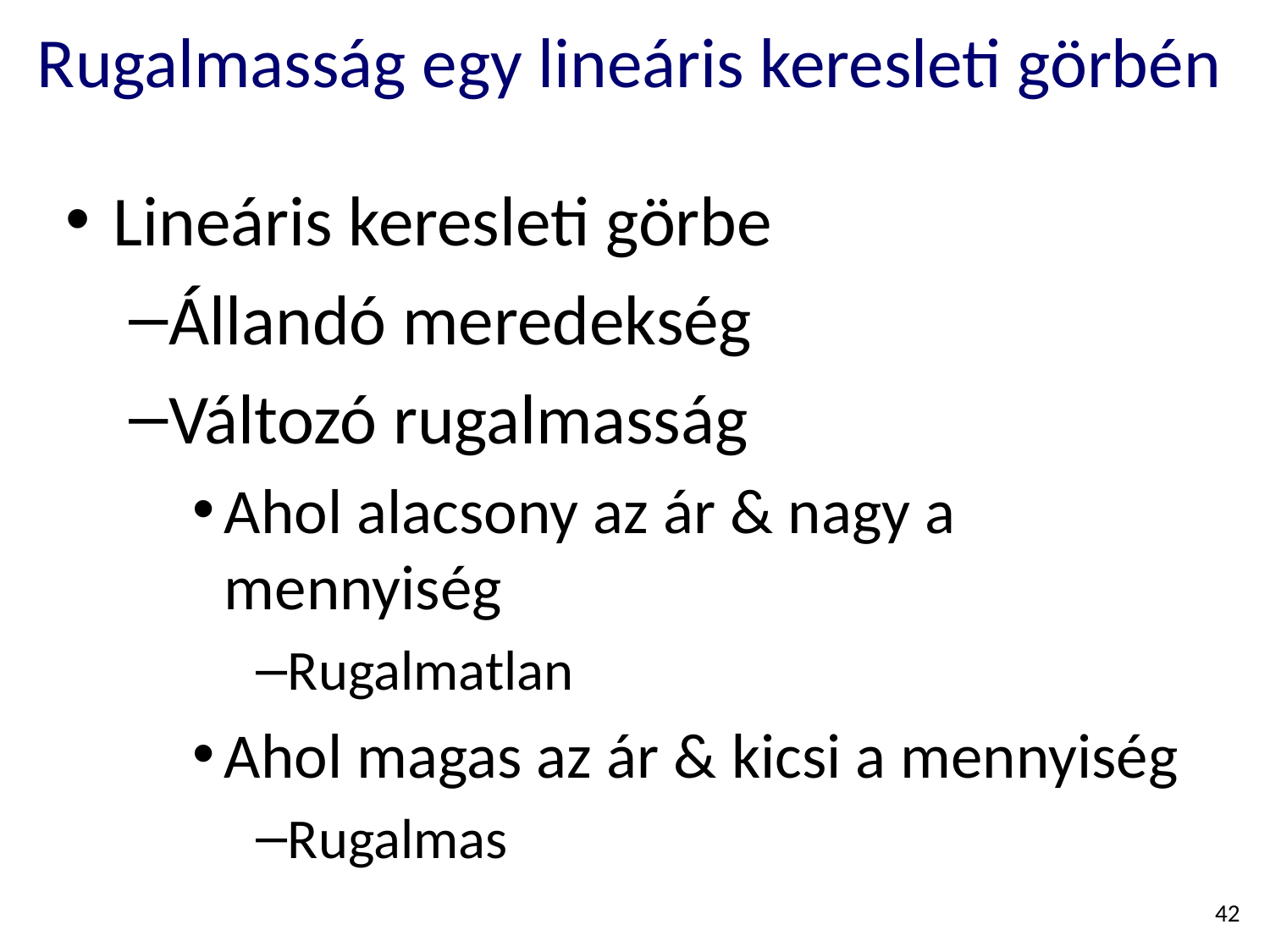

# Rugalmasság egy lineáris keresleti görbén
Lineáris keresleti görbe
Állandó meredekség
Változó rugalmasság
Ahol alacsony az ár & nagy a mennyiség
Rugalmatlan
Ahol magas az ár & kicsi a mennyiség
Rugalmas
42